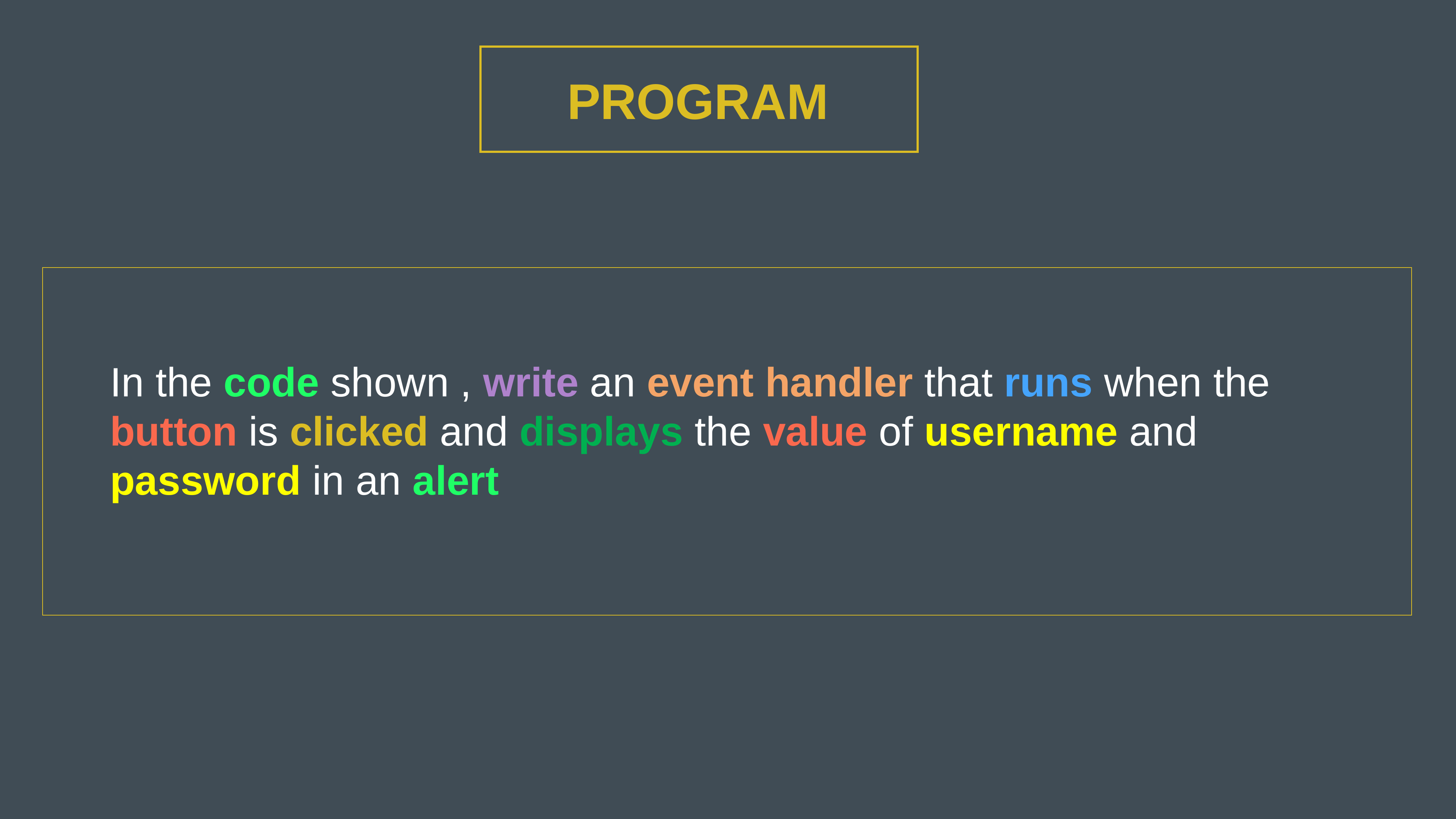

PROGRAM

In the code shown , write an event handler that runs when the button is clicked and displays the value of username and password in an alert